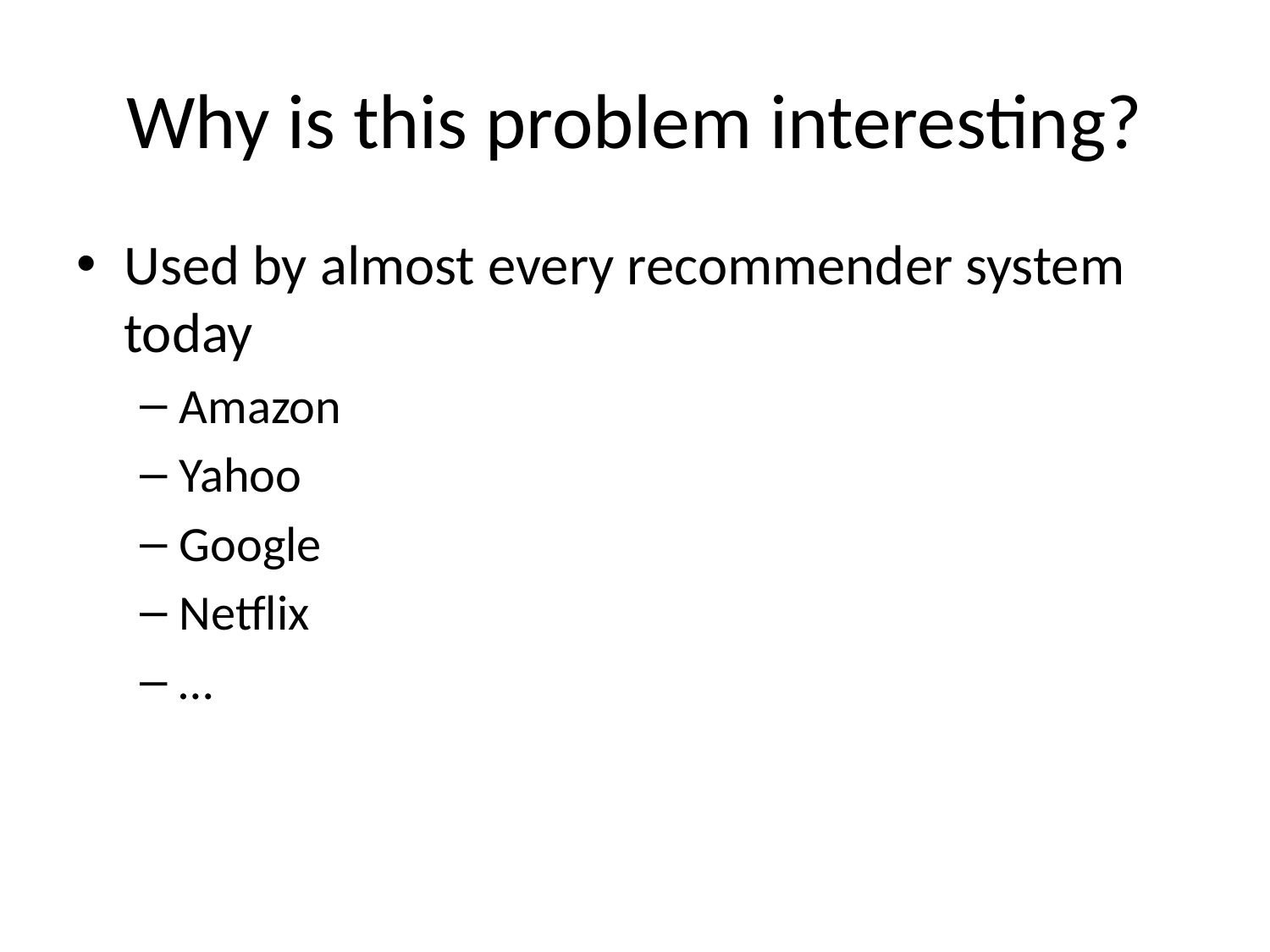

# Why is this problem interesting?
Used by almost every recommender system today
Amazon
Yahoo
Google
Netflix
…